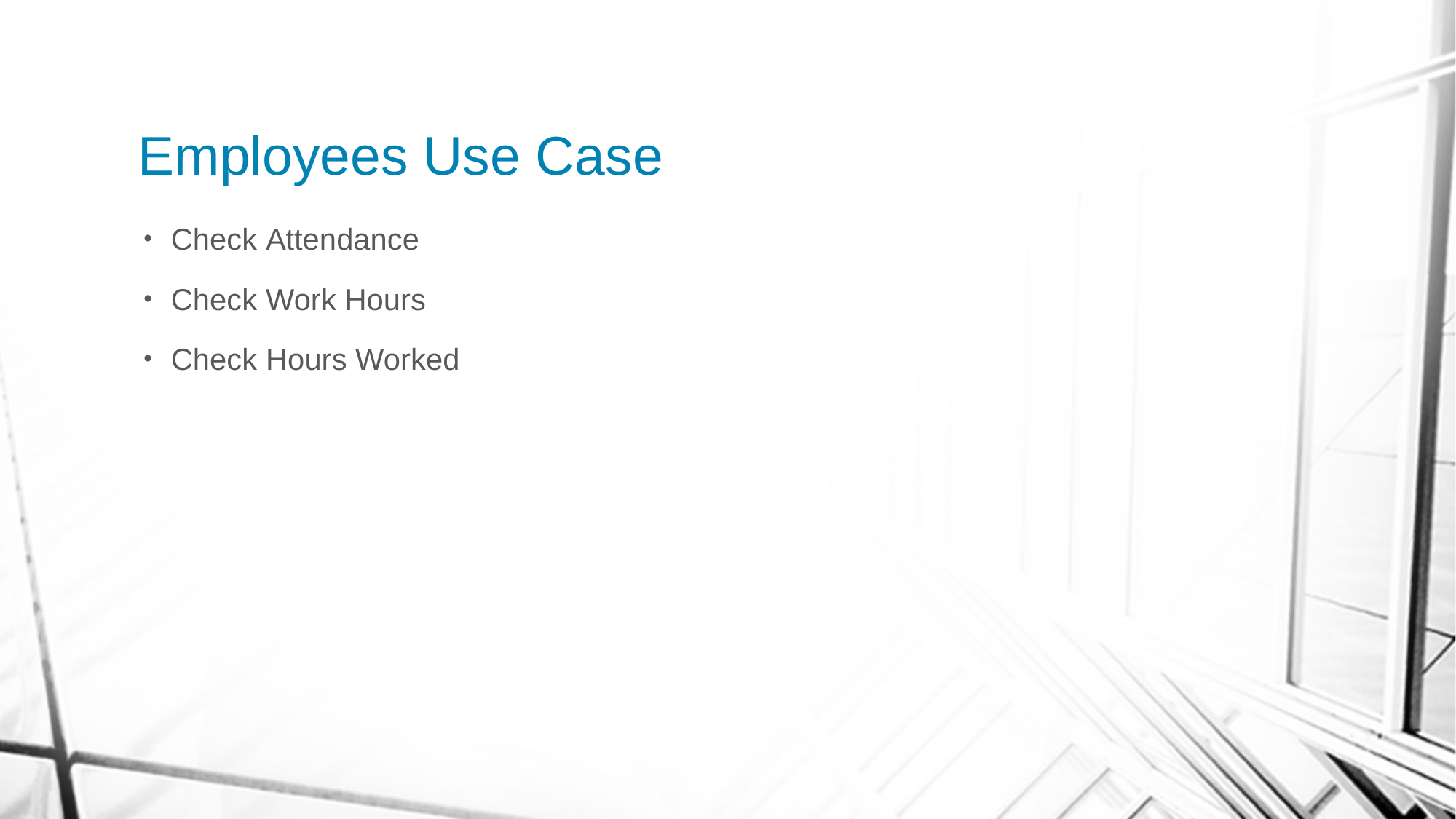

# Employees Use Case
Check Attendance
Check Work Hours
Check Hours Worked